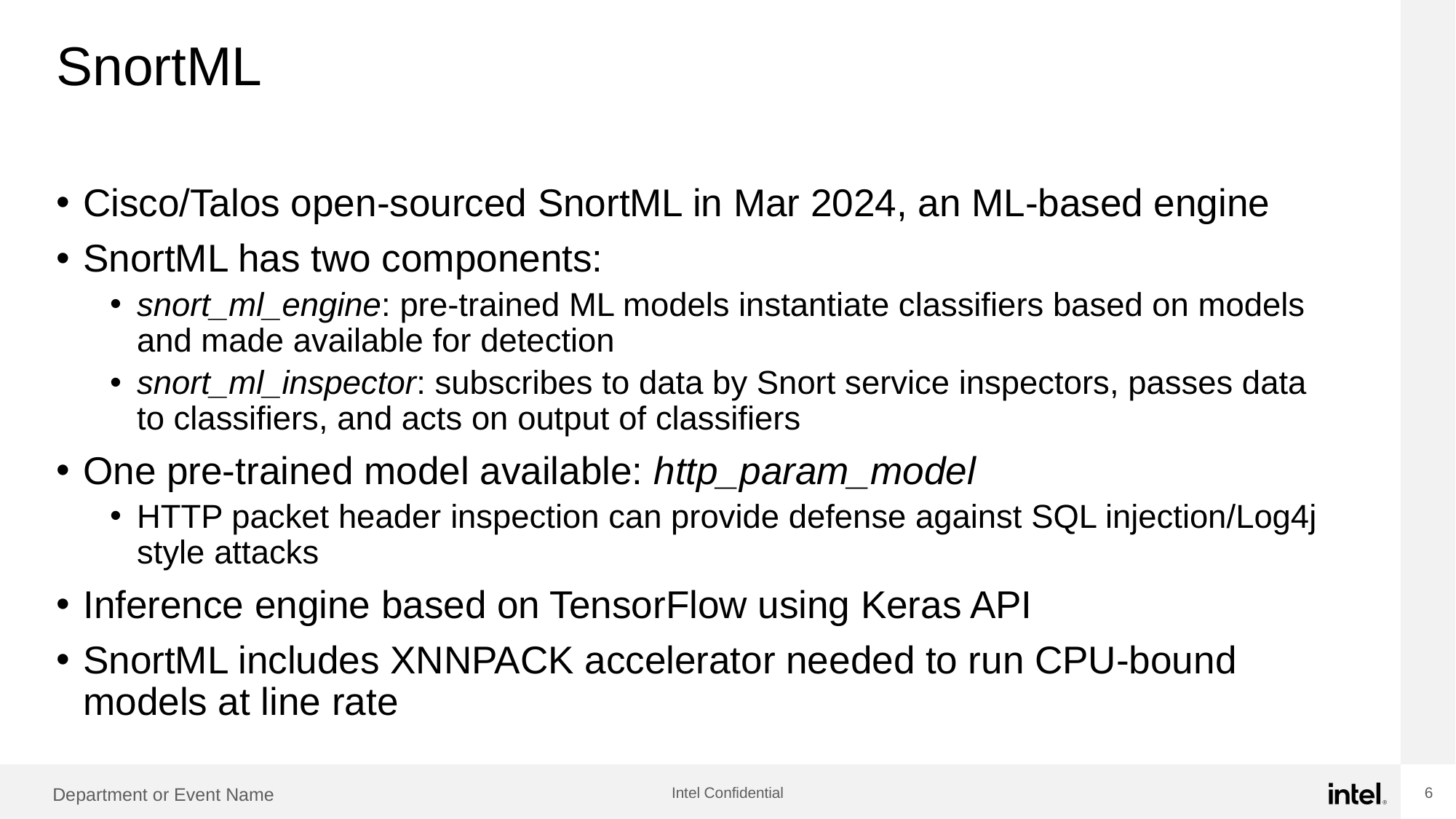

# SnortML
Cisco/Talos open-sourced SnortML in Mar 2024, an ML-based engine
SnortML has two components:
snort_ml_engine: pre-trained ML models instantiate classifiers based on models and made available for detection
snort_ml_inspector: subscribes to data by Snort service inspectors, passes data to classifiers, and acts on output of classifiers
One pre-trained model available: http_param_model
HTTP packet header inspection can provide defense against SQL injection/Log4j style attacks
Inference engine based on TensorFlow using Keras API
SnortML includes XNNPACK accelerator needed to run CPU-bound models at line rate